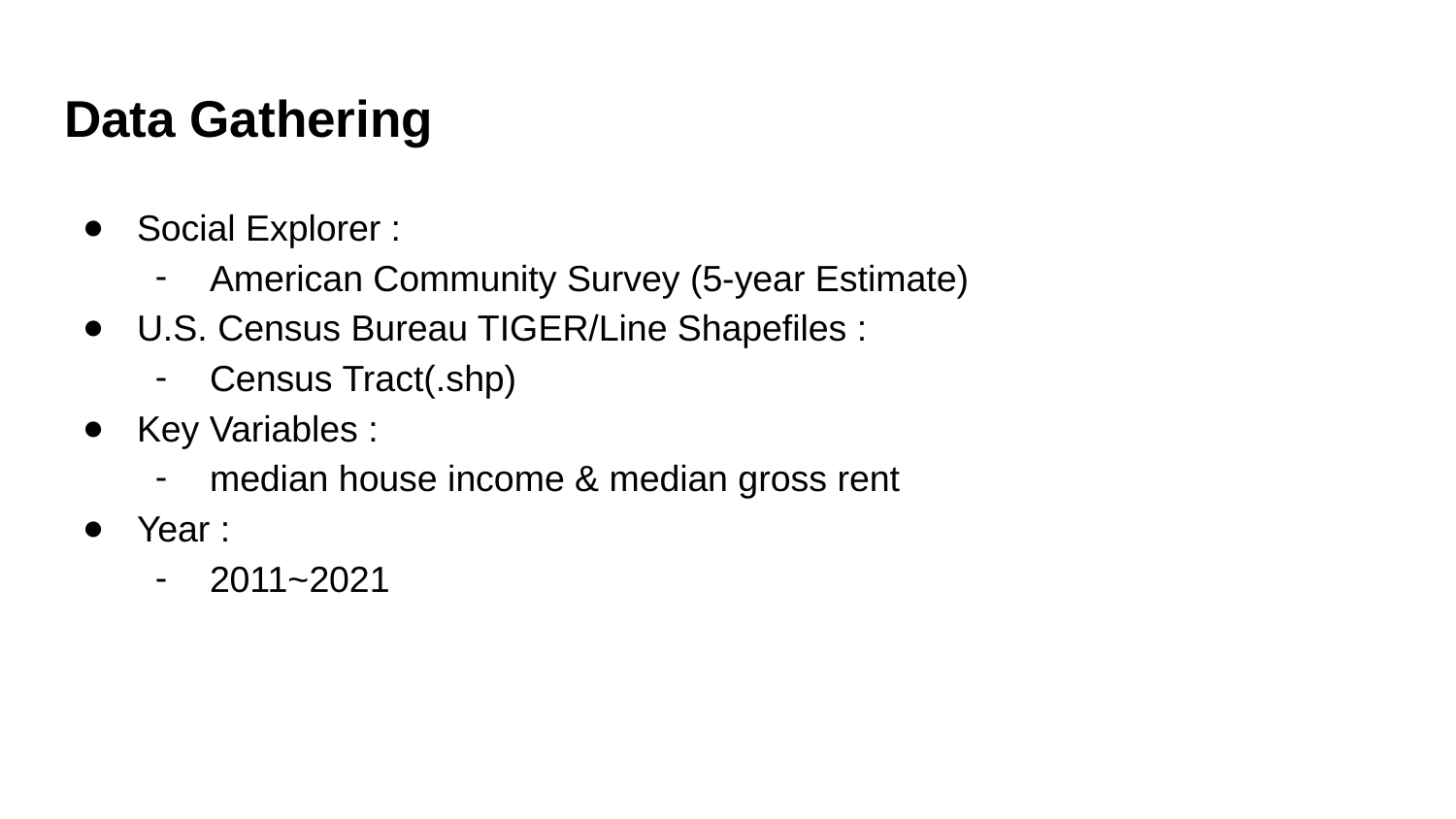

# Data Gathering
Social Explorer :
American Community Survey (5-year Estimate)
U.S. Census Bureau TIGER/Line Shapefiles :
Census Tract(.shp)
Key Variables :
median house income & median gross rent
Year :
2011~2021